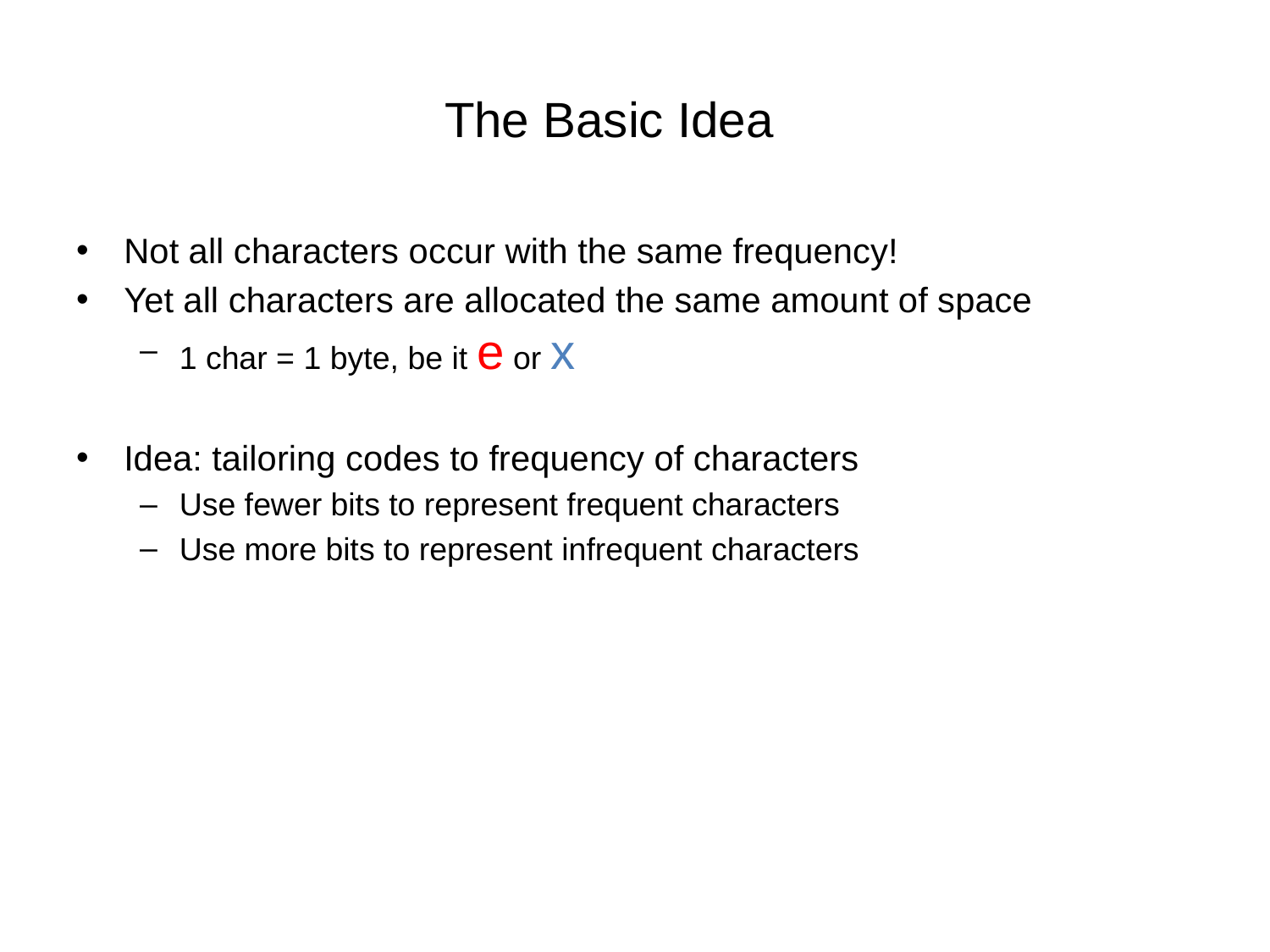

# The Basic Idea
Not all characters occur with the same frequency!
Yet all characters are allocated the same amount of space
1 char = 1 byte, be it e or x

Idea: tailoring codes to frequency of characters
Use fewer bits to represent frequent characters
Use more bits to represent infrequent characters